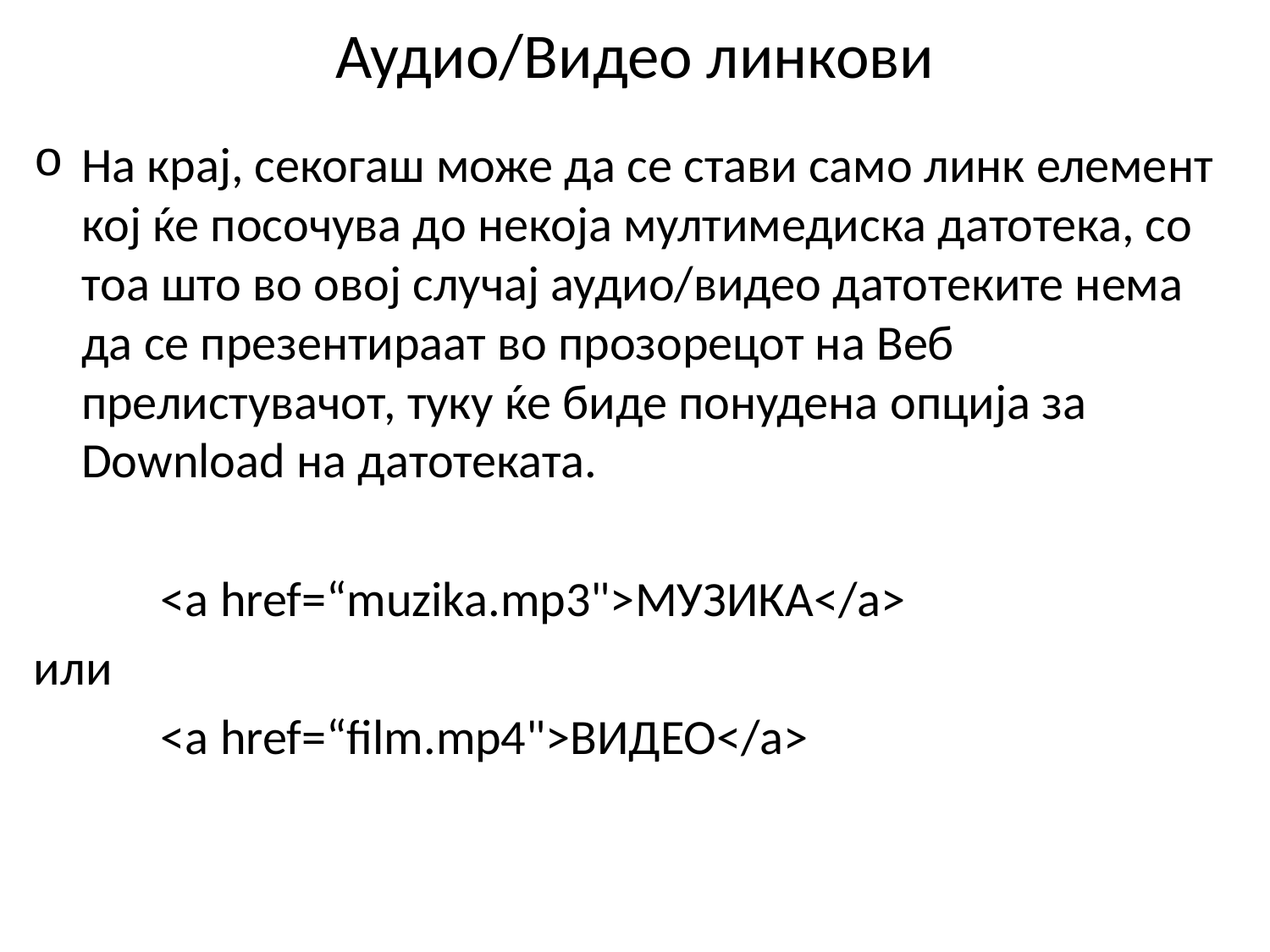

# Аудио/Видео линкови
На крај, секогаш може да се стави само линк елемент кој ќе посочува до некоја мултимедиска датотека, со тоа што во овој случај аудио/видео датотеките нема да се презентираат во прозорецот на Веб прелистувачот, туку ќе биде понудена опција за Download на датотеката.

	<a href=“muzika.mp3">МУЗИКА</a>
или
	<a href=“film.mp4">ВИДЕО</a>